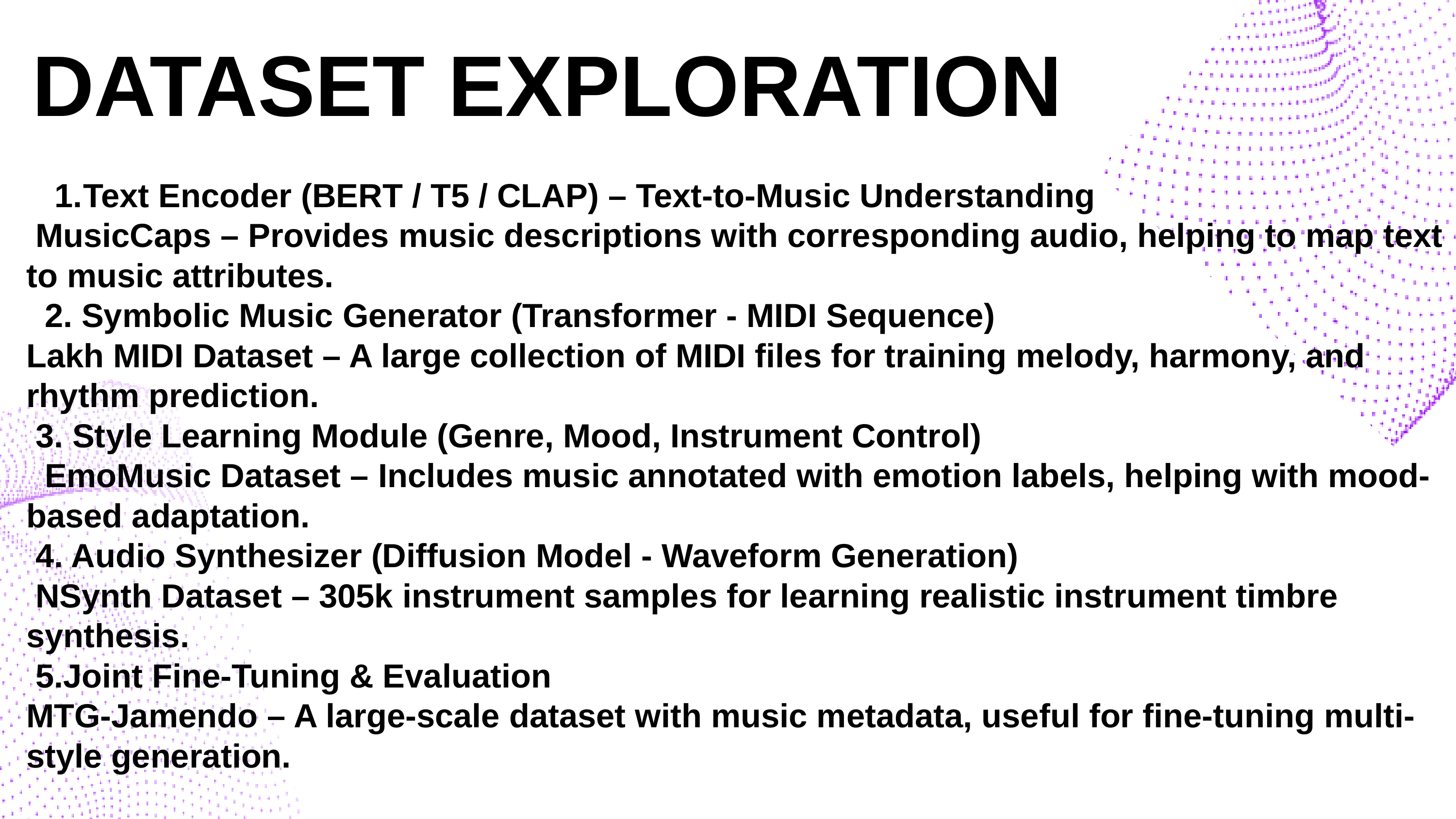

DATASET EXPLORATION
Text Encoder (BERT / T5 / CLAP) – Text-to-Music Understanding
 MusicCaps – Provides music descriptions with corresponding audio, helping to map text to music attributes.
  2. Symbolic Music Generator (Transformer - MIDI Sequence)
Lakh MIDI Dataset – A large collection of MIDI files for training melody, harmony, and rhythm prediction.
 3. Style Learning Module (Genre, Mood, Instrument Control)
  EmoMusic Dataset – Includes music annotated with emotion labels, helping with mood-based adaptation.
 4. Audio Synthesizer (Diffusion Model - Waveform Generation)
 NSynth Dataset – 305k instrument samples for learning realistic instrument timbre synthesis.
 5.Joint Fine-Tuning & Evaluation
MTG-Jamendo – A large-scale dataset with music metadata, useful for fine-tuning multi-style generation.